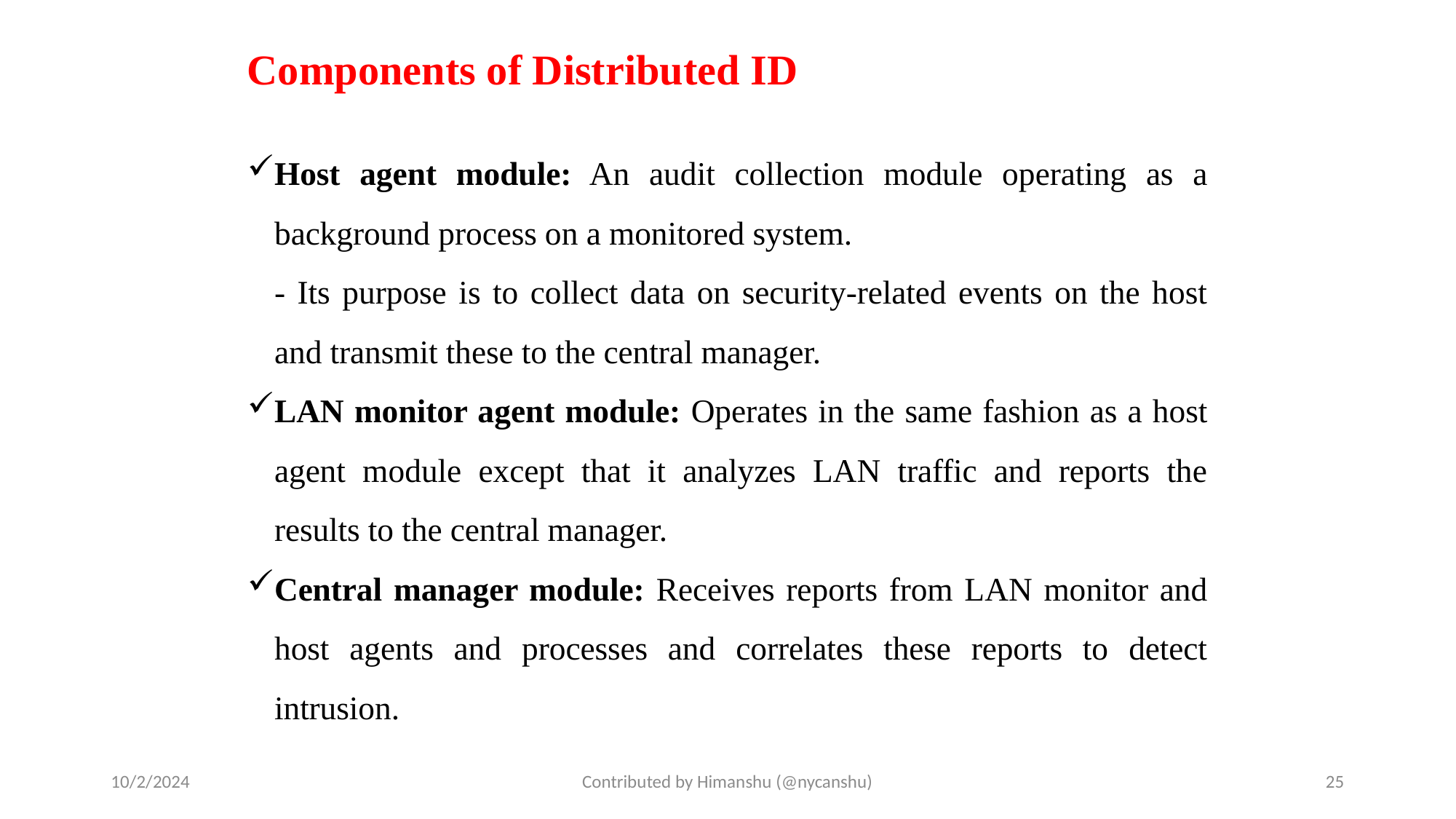

# Components of Distributed ID
Host agent module: An audit collection module operating as a background process on a monitored system.
	- Its purpose is to collect data on security-related events on the host and transmit these to the central manager.
LAN monitor agent module: Operates in the same fashion as a host agent module except that it analyzes LAN traffic and reports the results to the central manager.
Central manager module: Receives reports from LAN monitor and host agents and processes and correlates these reports to detect intrusion.

10/2/2024
Contributed by Himanshu (@nycanshu)
25